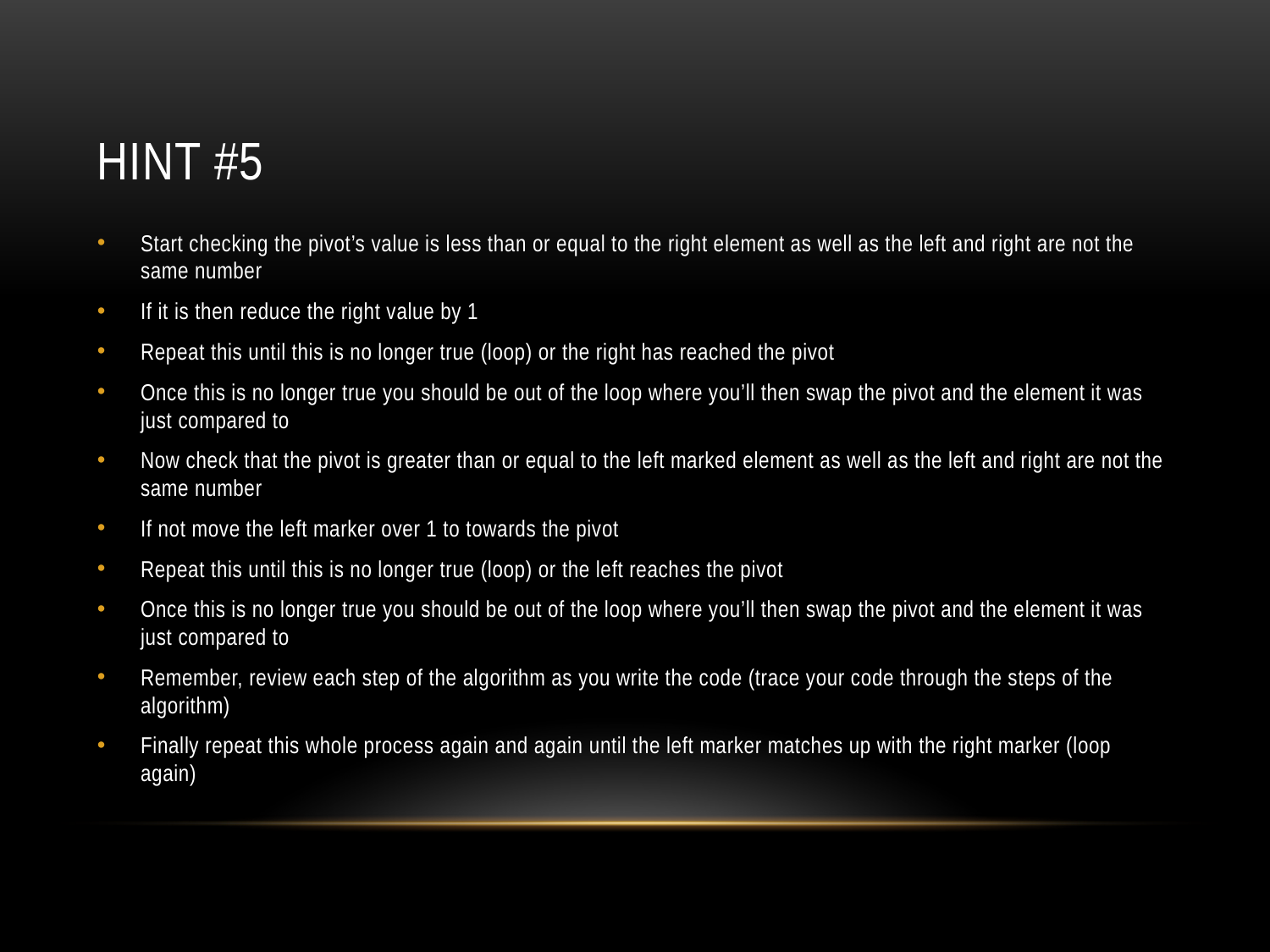

# Hint #5
Start checking the pivot’s value is less than or equal to the right element as well as the left and right are not the same number
If it is then reduce the right value by 1
Repeat this until this is no longer true (loop) or the right has reached the pivot
Once this is no longer true you should be out of the loop where you’ll then swap the pivot and the element it was just compared to
Now check that the pivot is greater than or equal to the left marked element as well as the left and right are not the same number
If not move the left marker over 1 to towards the pivot
Repeat this until this is no longer true (loop) or the left reaches the pivot
Once this is no longer true you should be out of the loop where you’ll then swap the pivot and the element it was just compared to
Remember, review each step of the algorithm as you write the code (trace your code through the steps of the algorithm)
Finally repeat this whole process again and again until the left marker matches up with the right marker (loop again)